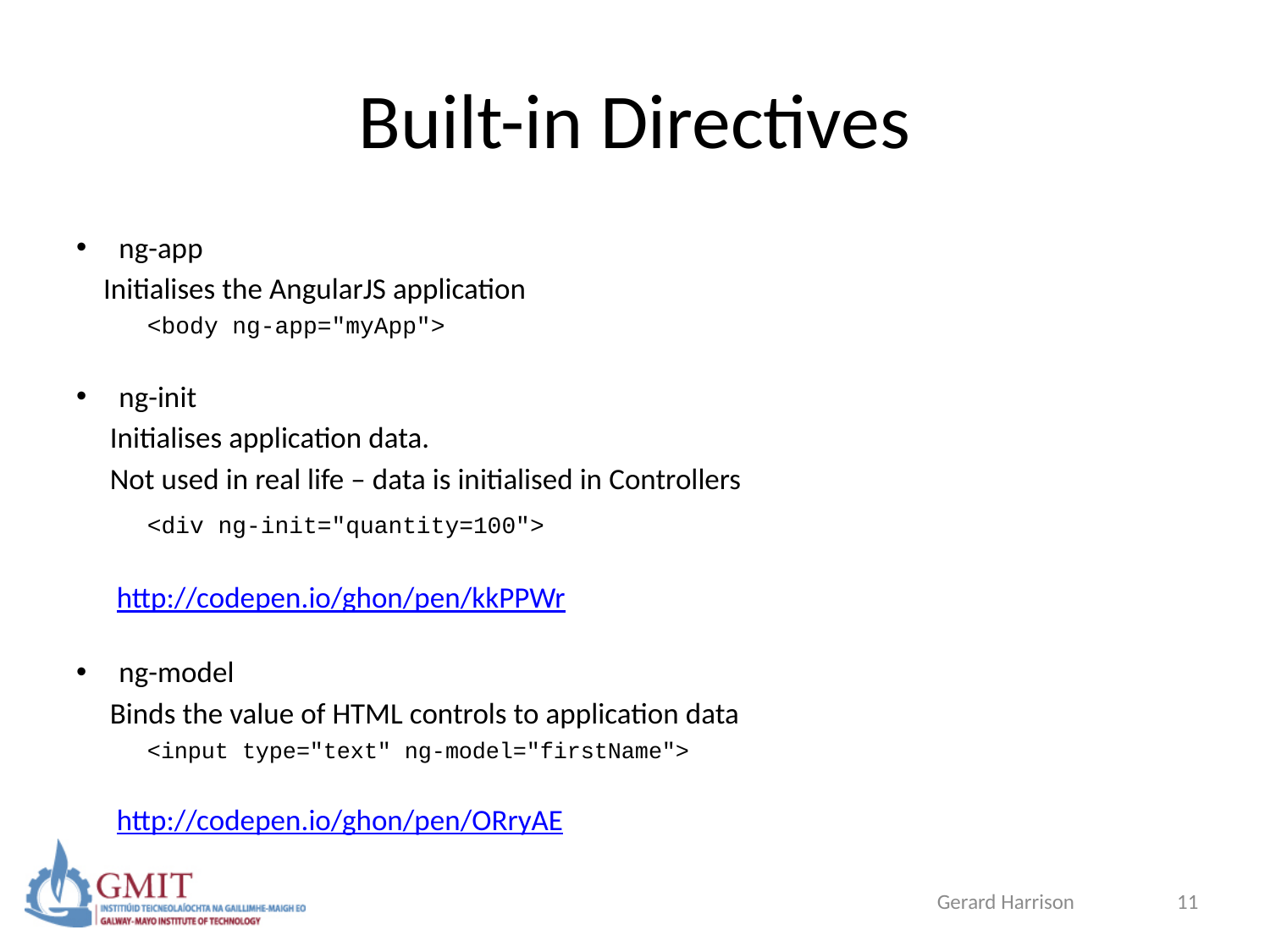

# Built-in Directives
ng-app
    Initialises the AngularJS application
	<body ng-app="myApp">

ng-init
     Initialises application data.
     Not used in real life – data is initialised in Controllers
	<div ng-init="quantity=100">

      http://codepen.io/ghon/pen/kkPPWr

ng-model
     Binds the value of HTML controls to application data
	<input type="text" ng-model="firstName">

      http://codepen.io/ghon/pen/ORryAE

Gerard Harrison
11